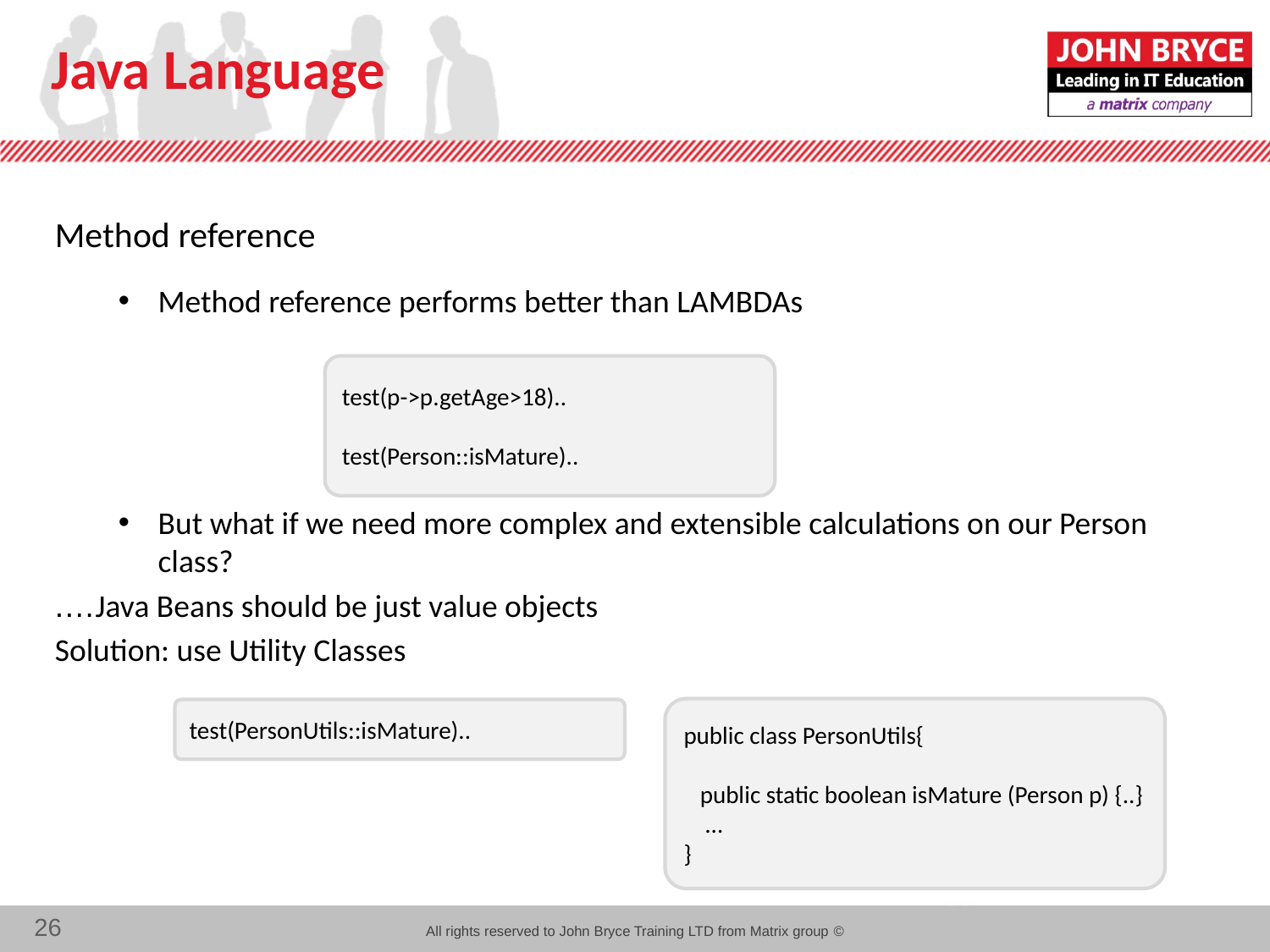

# Java Language
Method reference

Method reference performs better than LAMBDAs

But what if we need more complex and extensible calculations on our Person class?
Java Beans should be just value objects….
Solution: use Utility Classes

test(p->p.getAge>18)..

test(Person::isMature)..
public class PersonUtils{

   public static boolean isMature (Person p) {..}
    …
}
test(PersonUtils::isMature)..